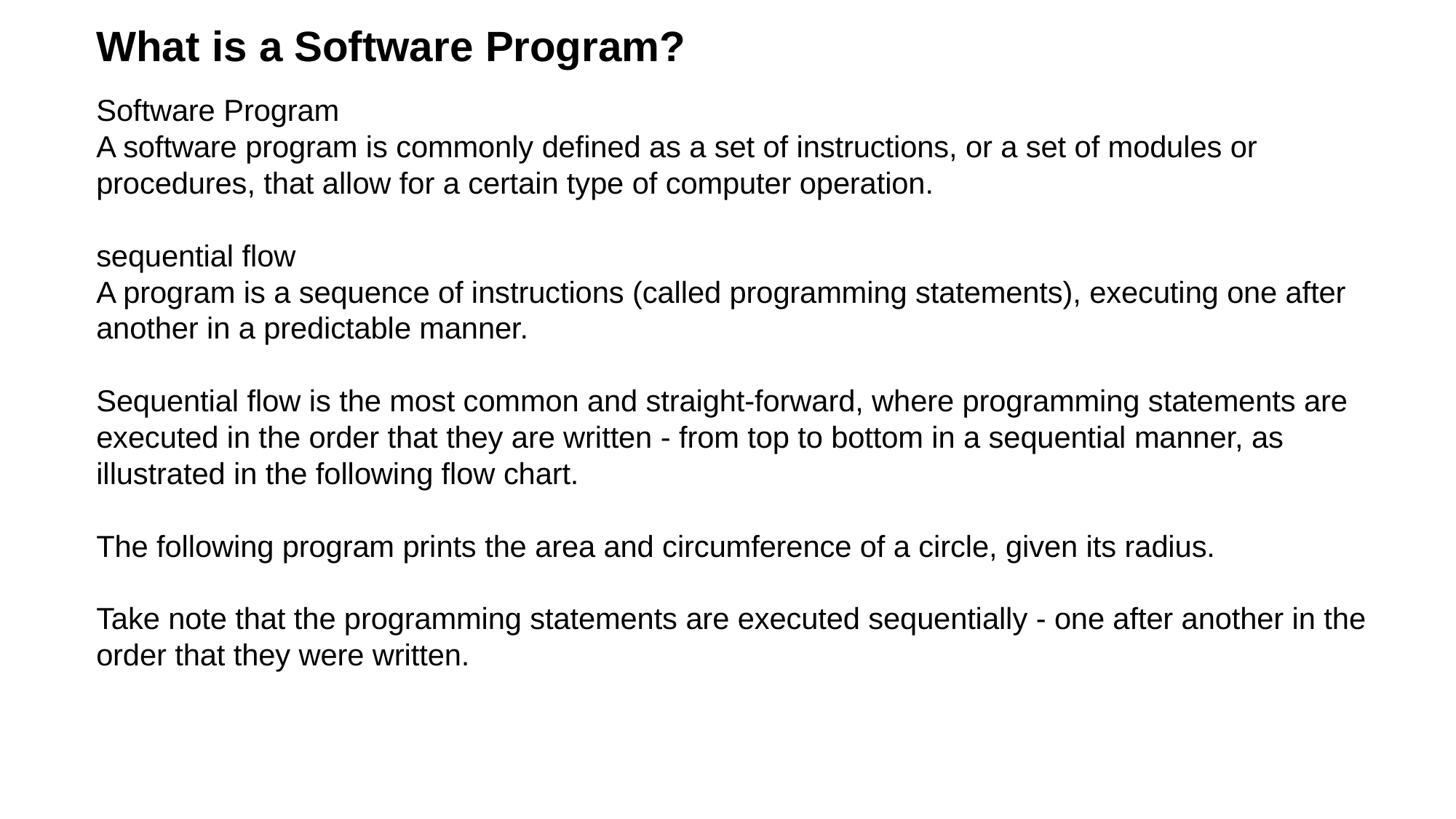

# What is a Software Program?
Software Program
A software program is commonly defined as a set of instructions, or a set of modules or procedures, that allow for a certain type of computer operation.

sequential flow
A program is a sequence of instructions (called programming statements), executing one after another in a predictable manner.

Sequential flow is the most common and straight-forward, where programming statements are executed in the order that they are written - from top to bottom in a sequential manner, as illustrated in the following flow chart.

The following program prints the area and circumference of a circle, given its radius.

Take note that the programming statements are executed sequentially - one after another in the order that they were written.